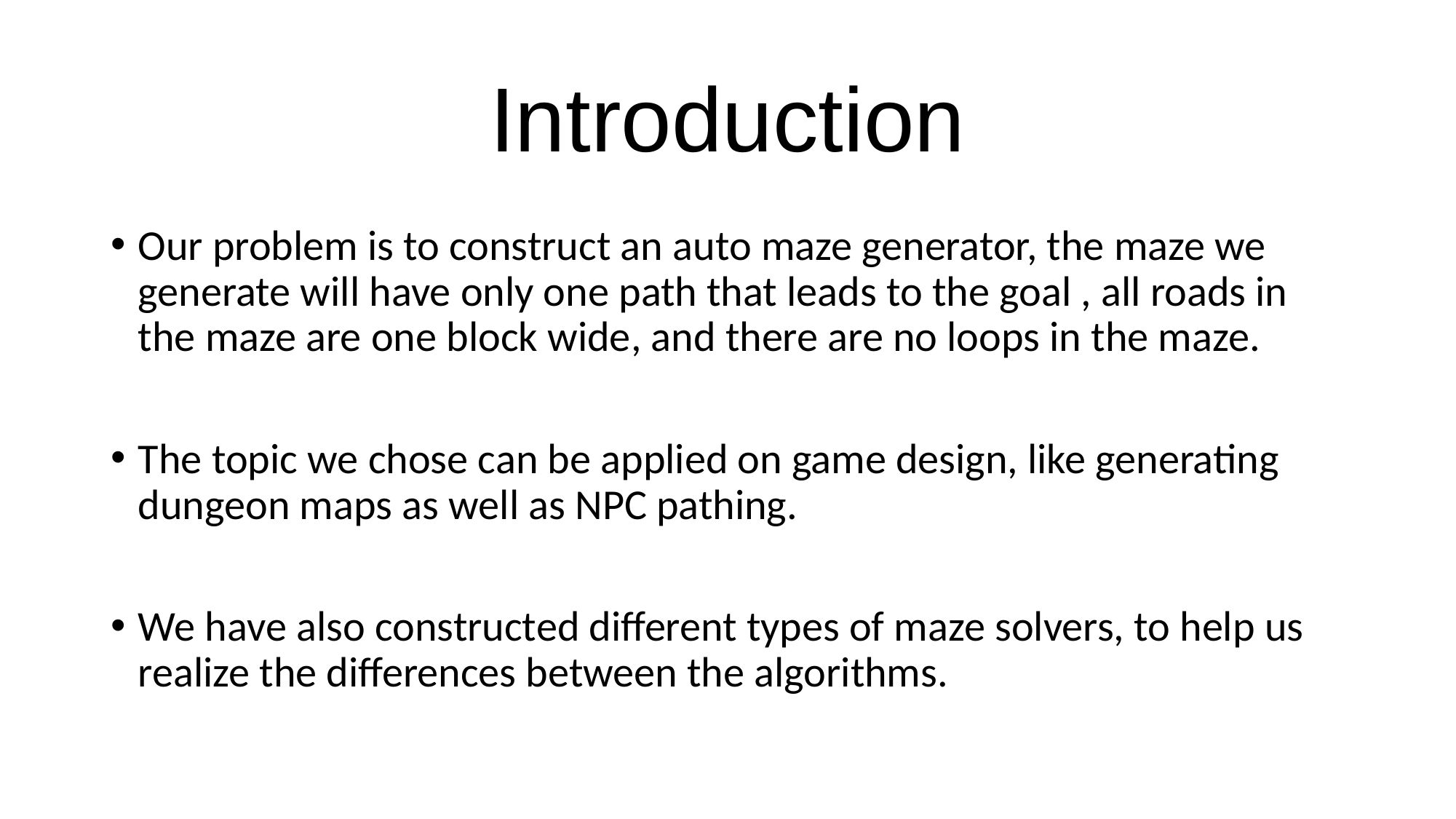

# Introduction
Our problem is to construct an auto maze generator, the maze we generate will have only one path that leads to the goal , all roads in the maze are one block wide, and there are no loops in the maze.

The topic we chose can be applied on game design, like generating dungeon maps as well as NPC pathing.

We have also constructed different types of maze solvers, to help us realize the differences between the algorithms.